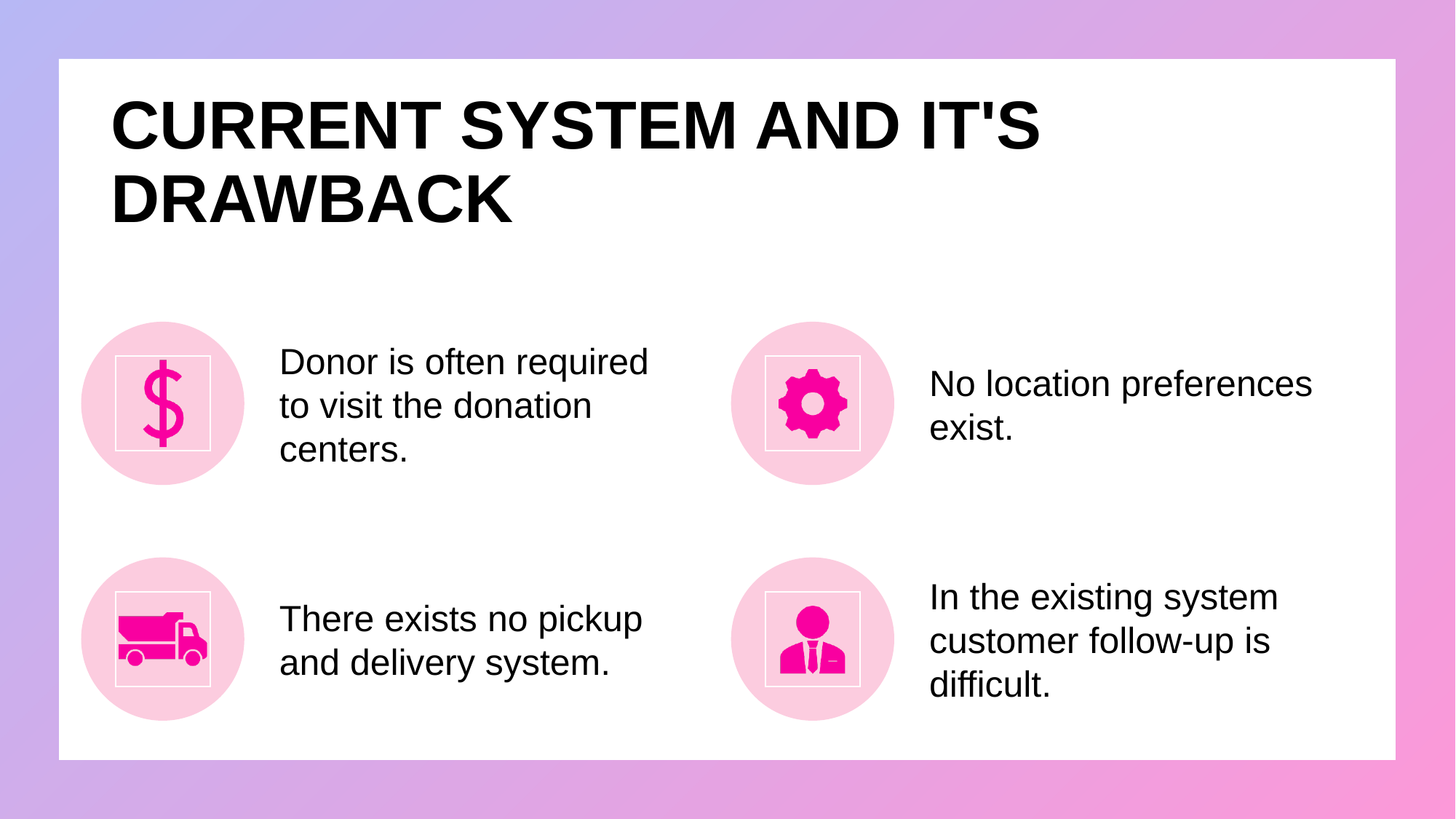

# CURRENT SYSTEM AND IT'S DRAWBACK
Donor is often required to visit the donation centers.
No location preferences exist.
There exists no pickup and delivery system.
In the existing system customer follow-up is difficult.